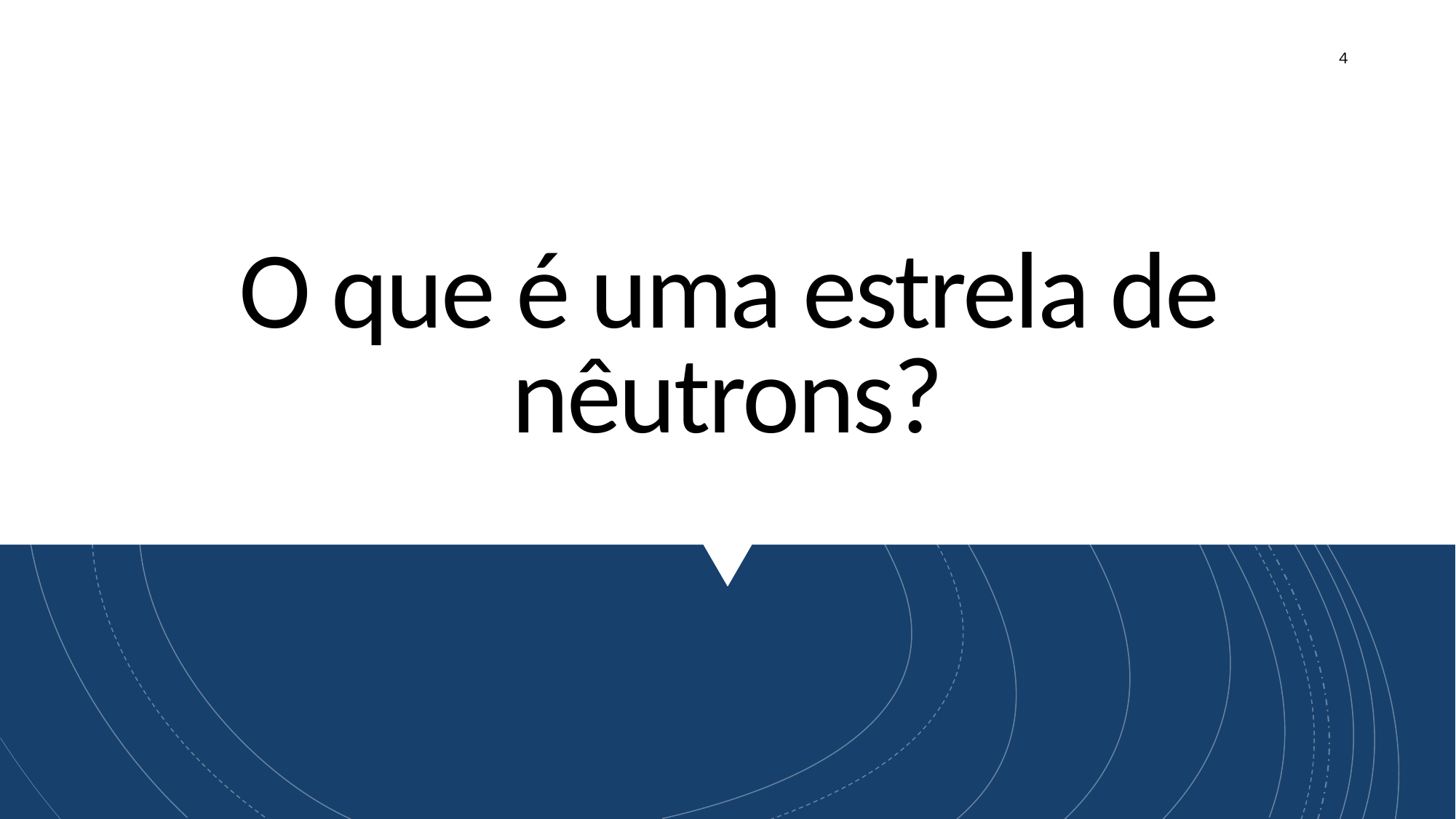

4

# O que é uma estrela de nêutrons?